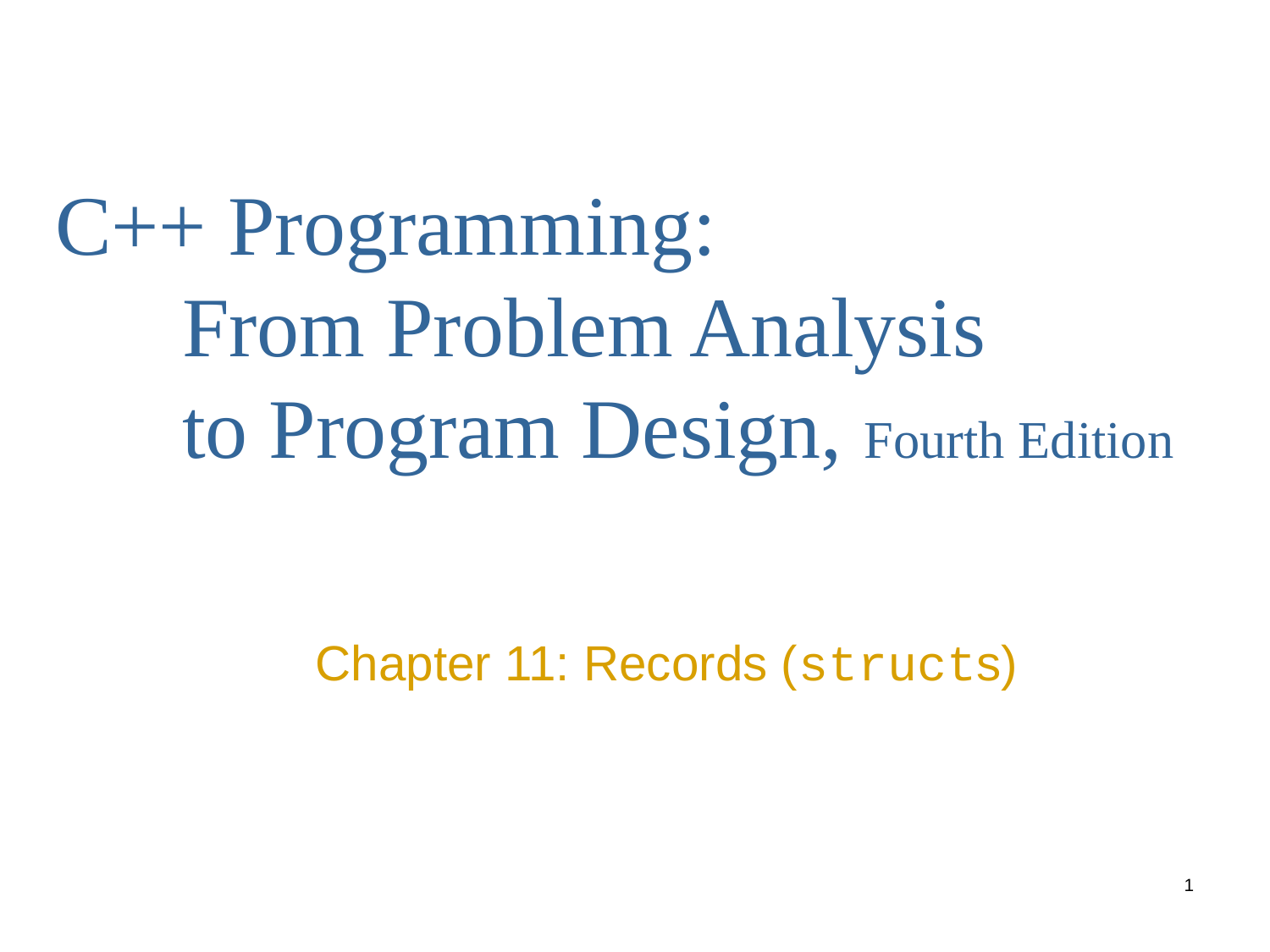

# C++ Programming: From Problem Analysis to Program Design, Fourth Edition
Chapter 11: Records (structs)

1